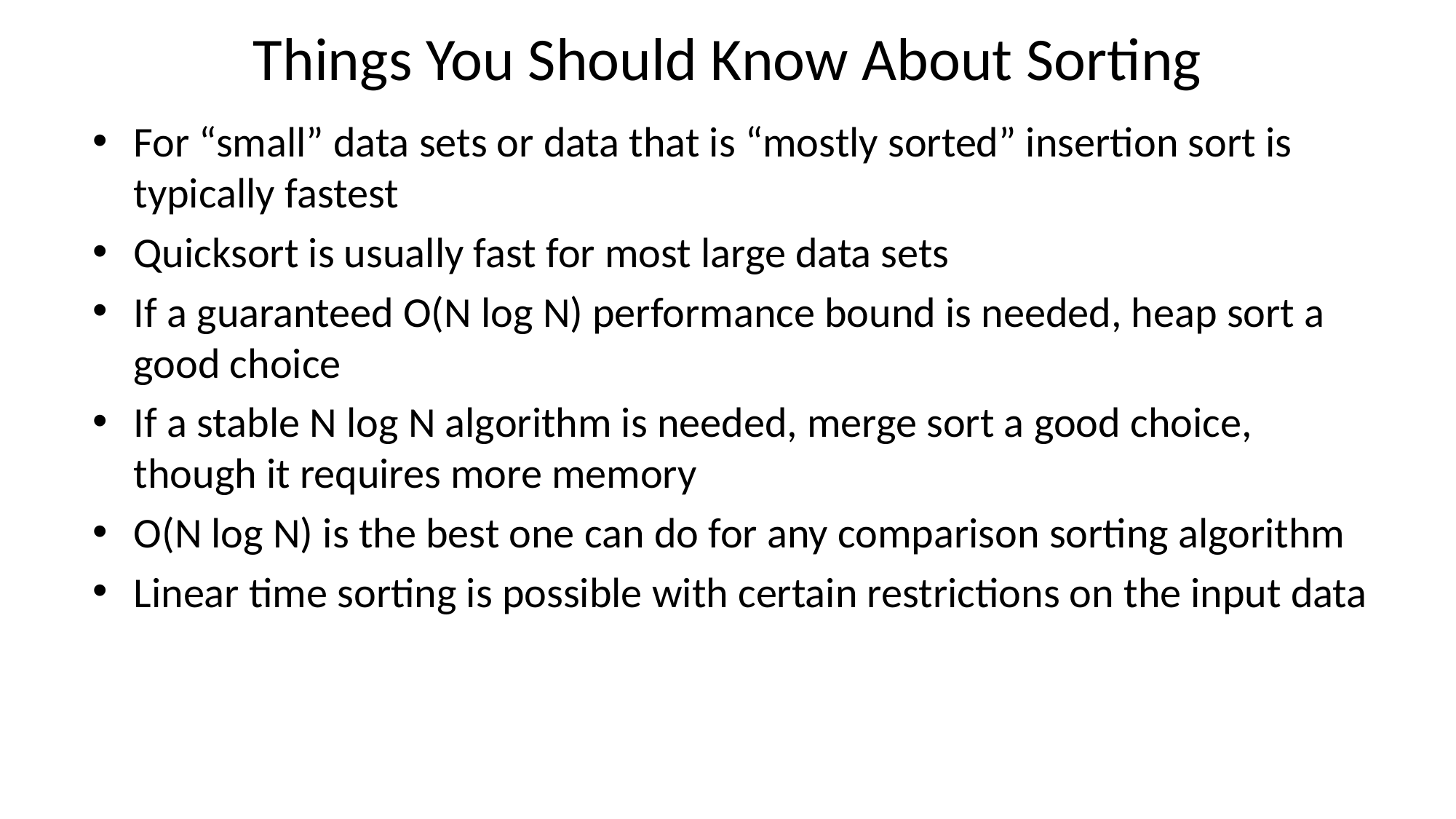

# Things You Should Know About Sorting
For “small” data sets or data that is “mostly sorted” insertion sort is typically fastest
Quicksort is usually fast for most large data sets
If a guaranteed O(N log N) performance bound is needed, heap sort a good choice
If a stable N log N algorithm is needed, merge sort a good choice, though it requires more memory
O(N log N) is the best one can do for any comparison sorting algorithm
Linear time sorting is possible with certain restrictions on the input data